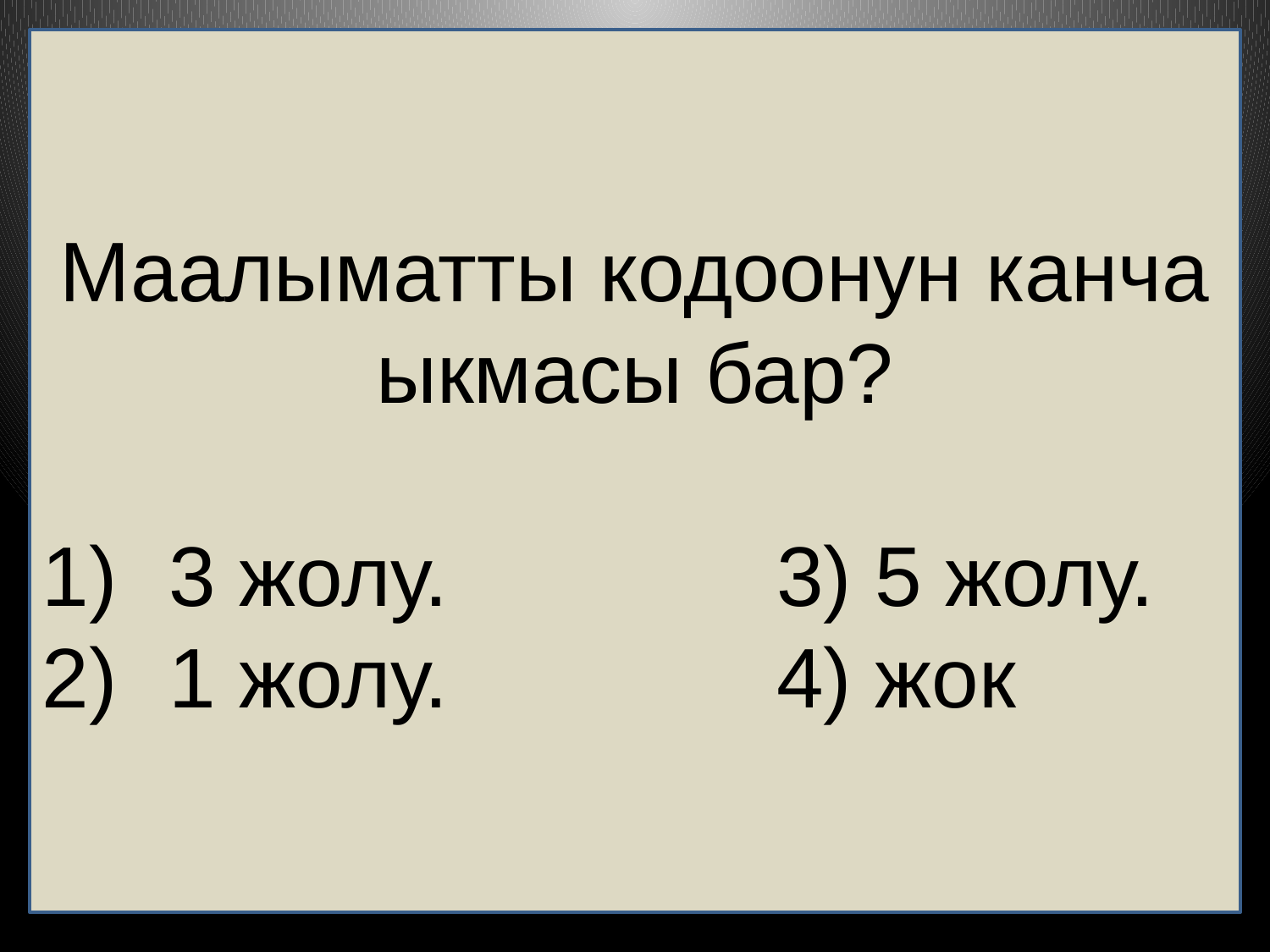

Маалыматты кодоонун канча ыкмасы бар?

3 жолу.              3) 5 жолу.
1 жолу.              4) жок